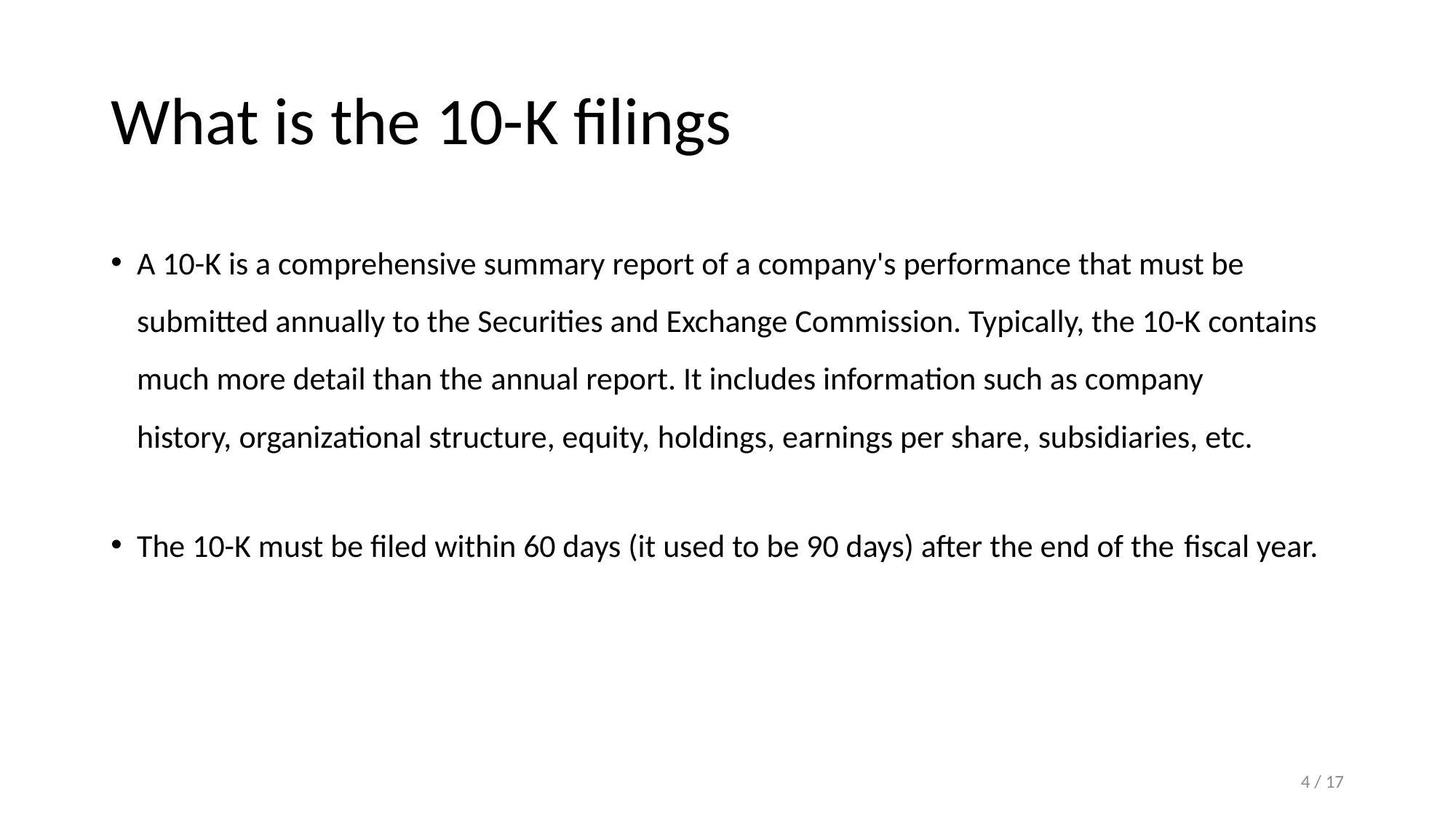

# What is the 10-K filings
A 10-K is a comprehensive summary report of a company's performance that must be submitted annually to the Securities and Exchange Commission. Typically, the 10-K contains much more detail than the annual report. It includes information such as company history, organizational structure, equity, holdings, earnings per share, subsidiaries, etc.
The 10-K must be filed within 60 days (it used to be 90 days) after the end of the fiscal year.
4 / 17